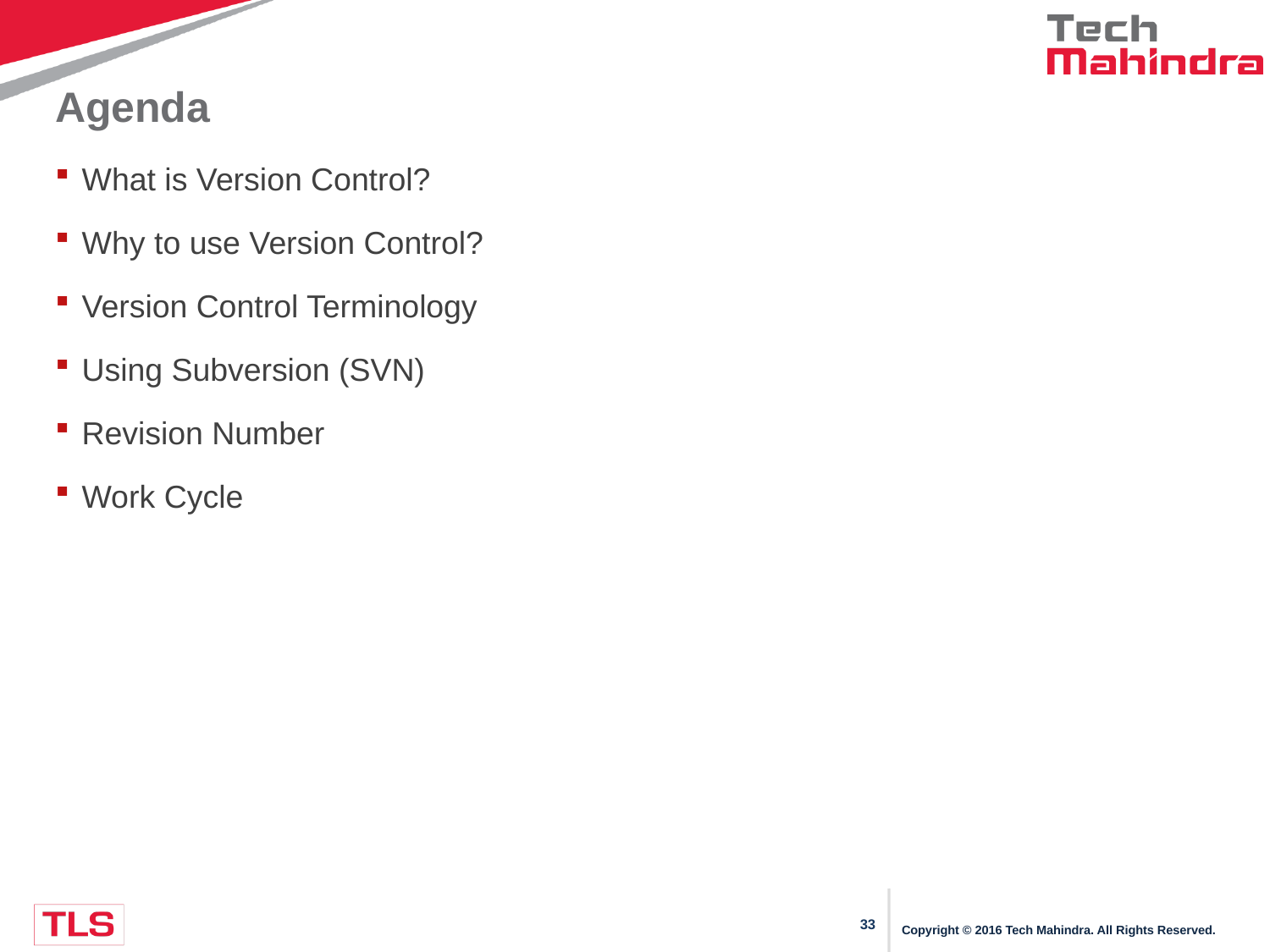

# Agenda
What is Version Control?
Why to use Version Control?
Version Control Terminology
Using Subversion (SVN)
Revision Number
Work Cycle

Copyright © 2016 Tech Mahindra. All Rights Reserved.